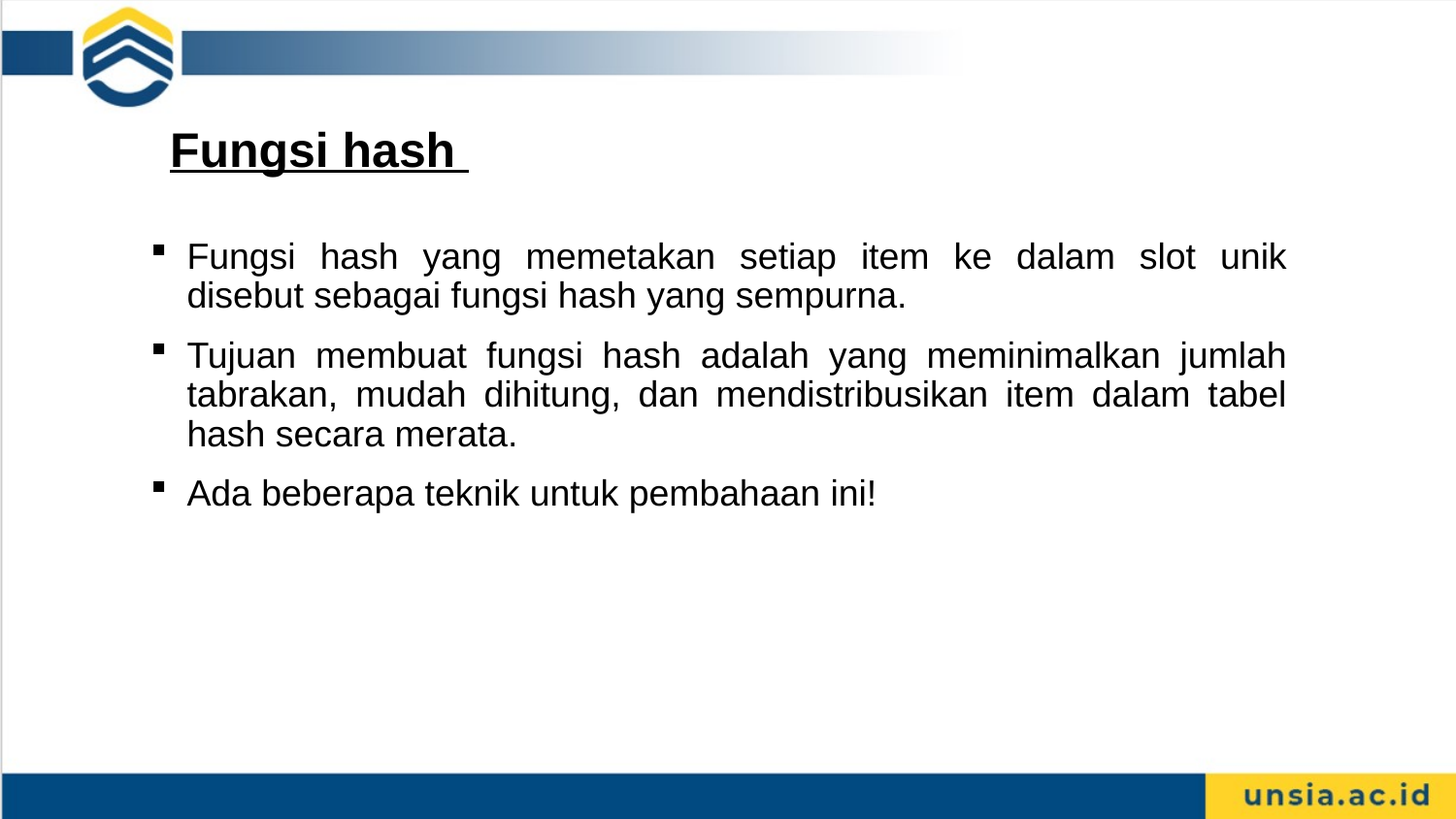

Fungsi hash
Fungsi hash yang memetakan setiap item ke dalam slot unik disebut sebagai fungsi hash yang sempurna.
Tujuan membuat fungsi hash adalah yang meminimalkan jumlah tabrakan, mudah dihitung, dan mendistribusikan item dalam tabel hash secara merata.
Ada beberapa teknik untuk pembahaan ini!